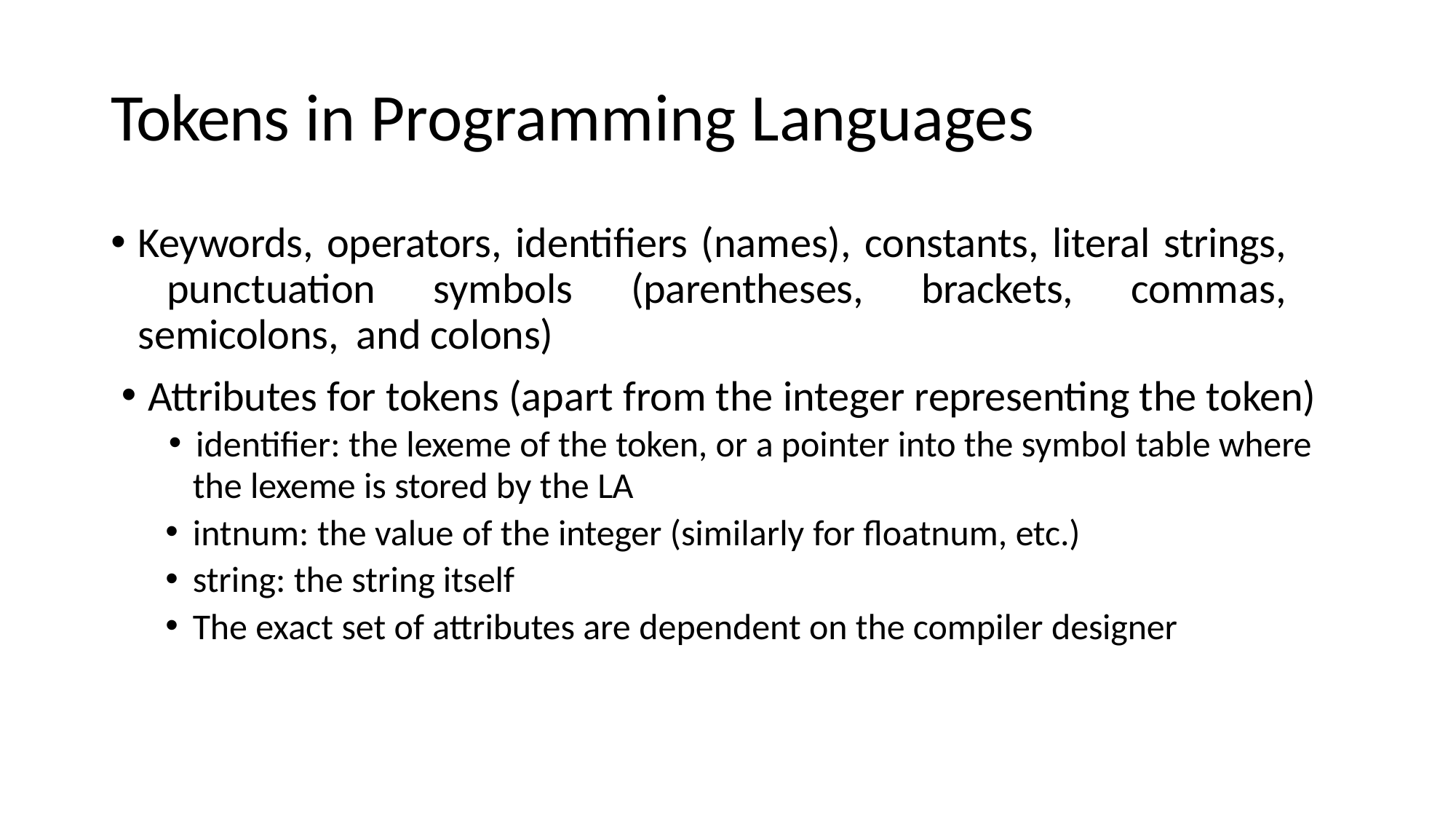

# Tokens in Programming Languages
Keywords, operators, identifiers (names), constants, literal strings, 	punctuation symbols (parentheses, brackets, commas, semicolons, 	and colons)
Attributes for tokens (apart from the integer representing the token)
identifier: the lexeme of the token, or a pointer into the symbol table where
the lexeme is stored by the LA
intnum: the value of the integer (similarly for floatnum, etc.)
string: the string itself
The exact set of attributes are dependent on the compiler designer